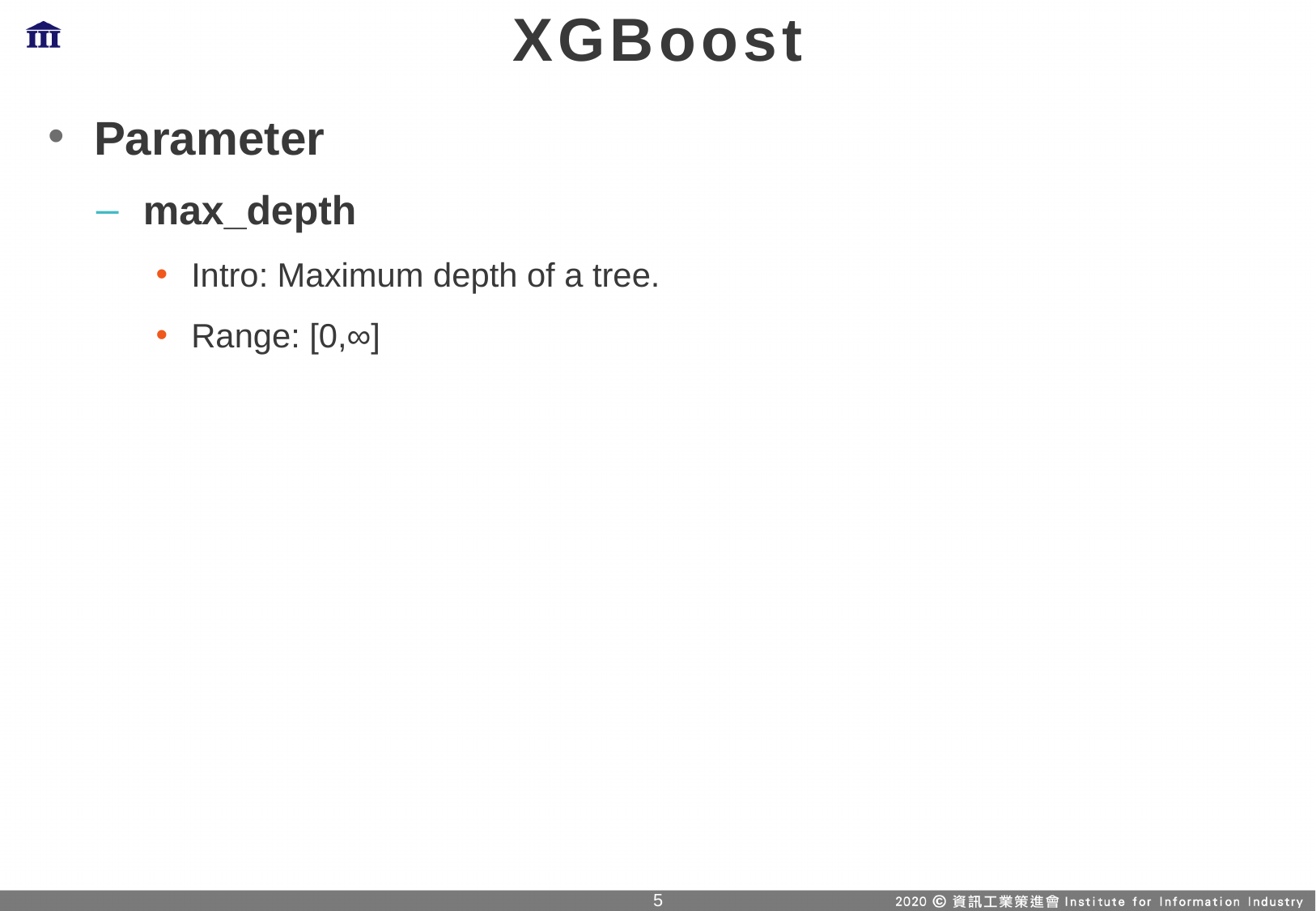

# XGBoost
Parameter
max_depth
Intro: Maximum depth of a tree.
Range: [0,∞]
5